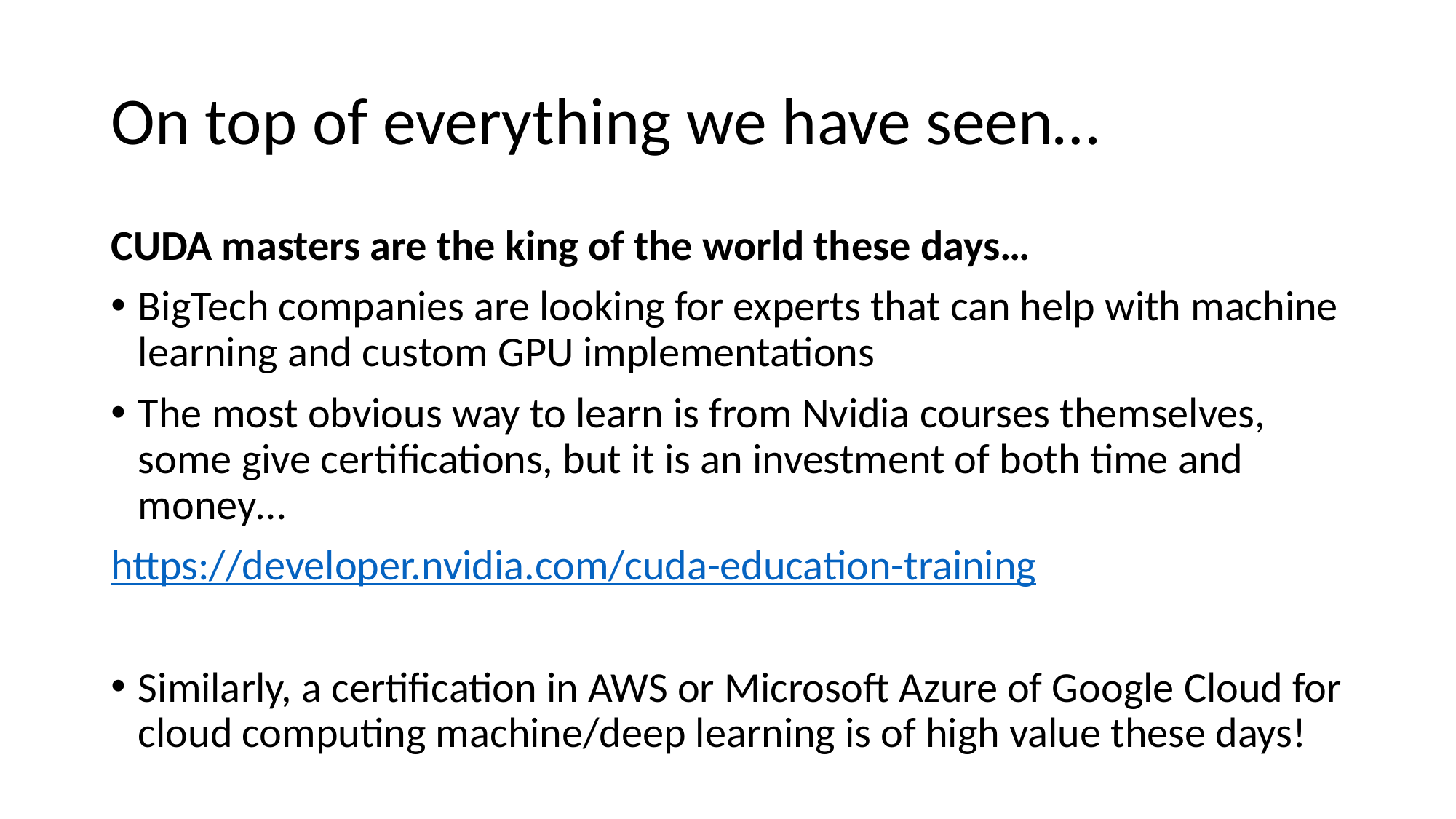

# On top of everything we have seen…
CUDA masters are the king of the world these days…
BigTech companies are looking for experts that can help with machine learning and custom GPU implementations
The most obvious way to learn is from Nvidia courses themselves, some give certifications, but it is an investment of both time and money…
https://developer.nvidia.com/cuda-education-training

Similarly, a certification in AWS or Microsoft Azure of Google Cloud for cloud computing machine/deep learning is of high value these days!